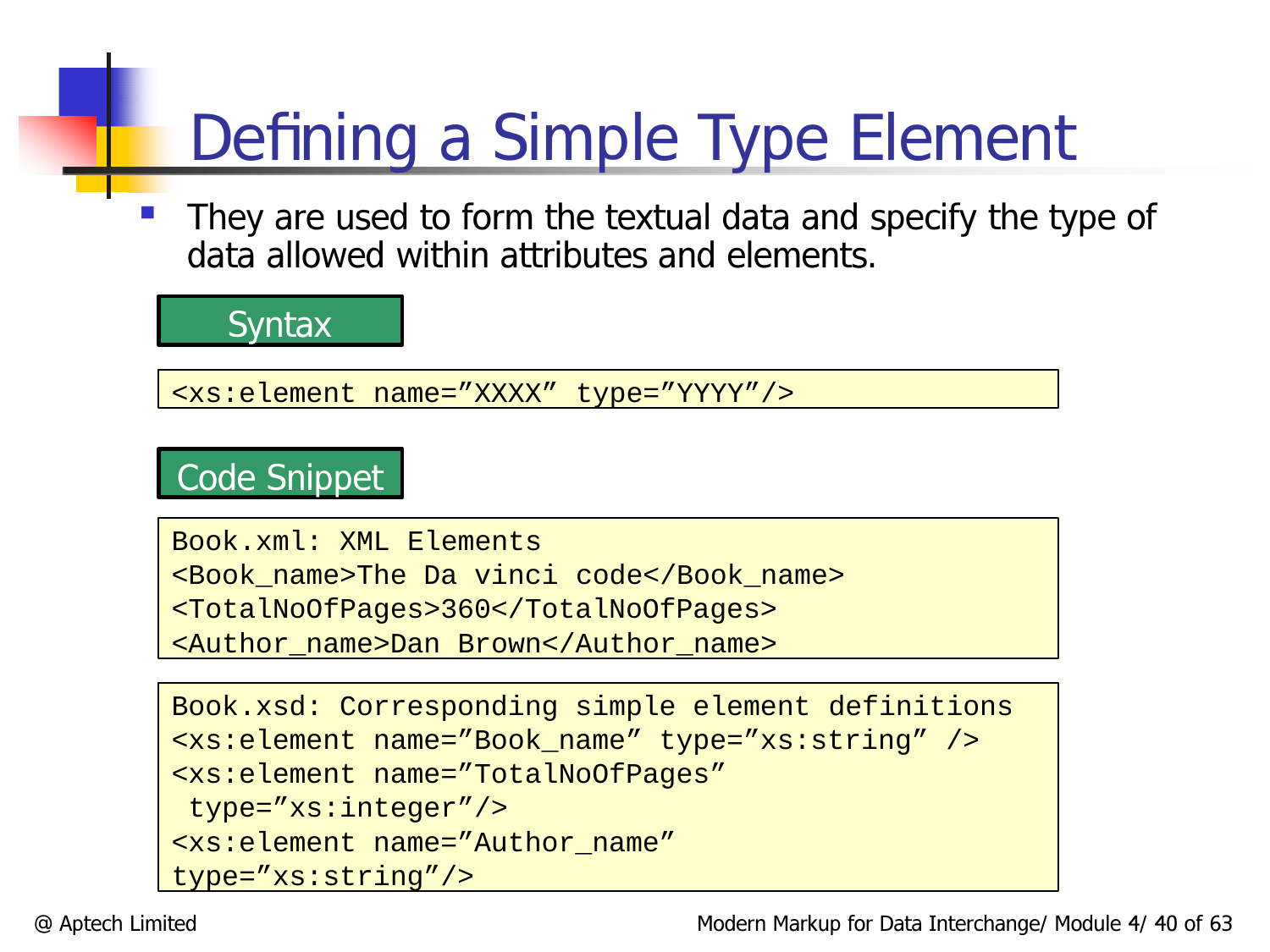

# Defining a Simple Type Element

They are used to form the textual data and specify the type of
data allowed within attributes and elements.
Syntax
<xs:element name=”XXXX” type=”YYYY”/>
Code Snippet
Book.xml: XML Elements
<Book_name>The Da vinci code</Book_name>
<TotalNoOfPages>360</TotalNoOfPages>
<Author_name>Dan Brown</Author_name>
Book.xsd: Corresponding simple element definitions
<xs:element name=”Book_name” type=”xs:string” />
<xs:element name=”TotalNoOfPages”  type=”xs:integer”/>
<xs:element name=”Author_name” type=”xs:string”/>
@ Aptech Limited
Modern Markup for Data Interchange/ Module 4/ 40 of 63